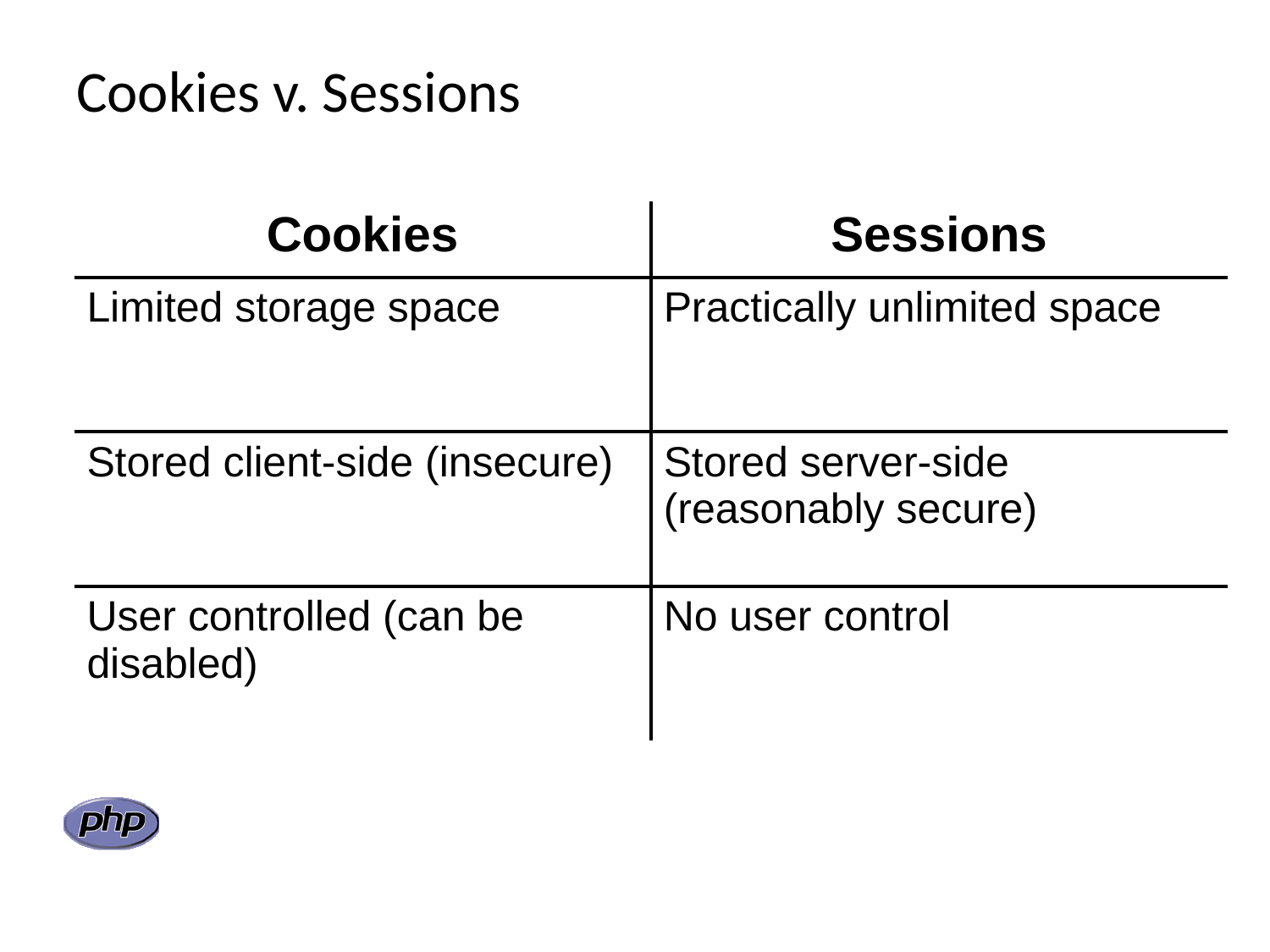

# Cookies v. Sessions
| Cookies | Sessions |
| --- | --- |
| Limited storage space | Practically unlimited space |
| Stored client-side (insecure) | Stored server-side (reasonably secure) |
| User controlled (can be disabled) | No user control |